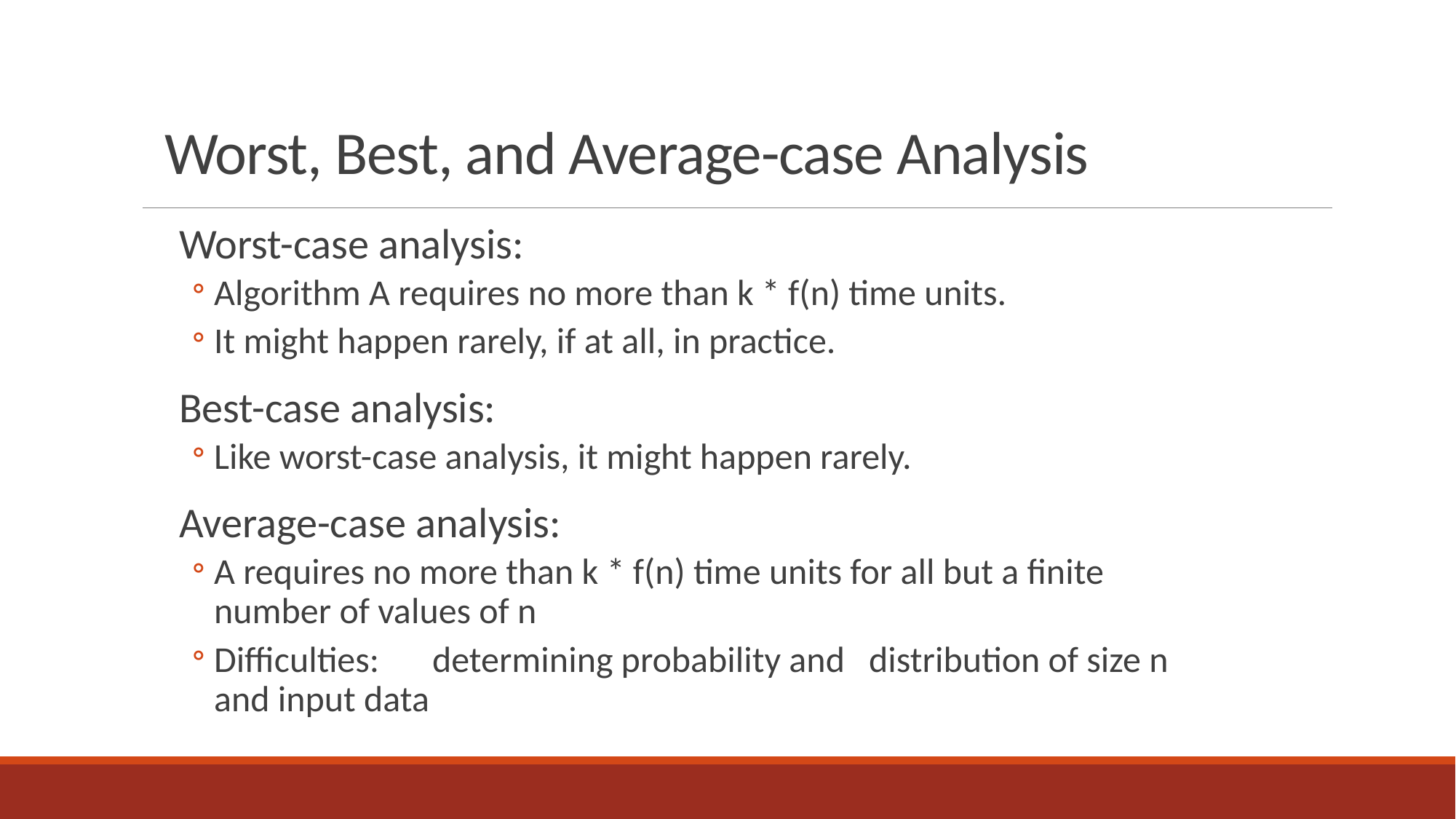

# Worst, Best, and Average-case Analysis
Worst-case analysis:
Algorithm A requires no more than k * f(n) time units.
It might happen rarely, if at all, in practice.
Best-case analysis:
Like worst-case analysis, it might happen rarely.
Average-case analysis:
A requires no more than k * f(n) time units for all but a finite number of values of n
Difficulties:	determining probability and	distribution of size n and input data